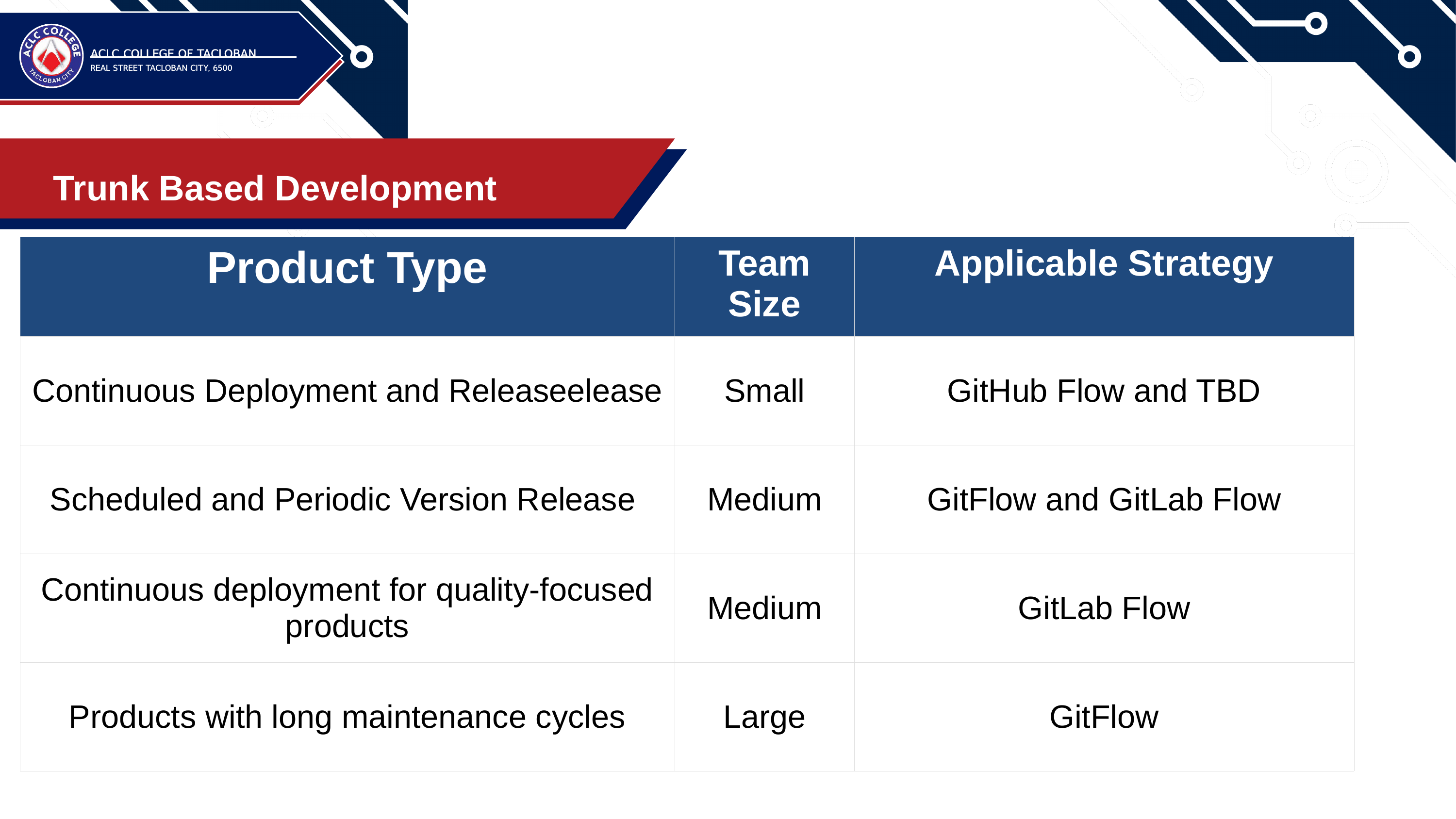

ACLC COLLEGE OF TACLOBAN
REAL STREET TACLOBAN CITY, 6500

Trunk Based Development
| Product Type | Team Size | Applicable Strategy |
| --- | --- | --- |
| Continuous Deployment and Releaseelease | Small | GitHub Flow and TBD |
| Scheduled and Periodic Version Release | Medium | GitFlow and GitLab Flow |
| Continuous deployment for quality-focused products | Medium | GitLab Flow |
| Products with long maintenance cycles | Large | GitFlow |